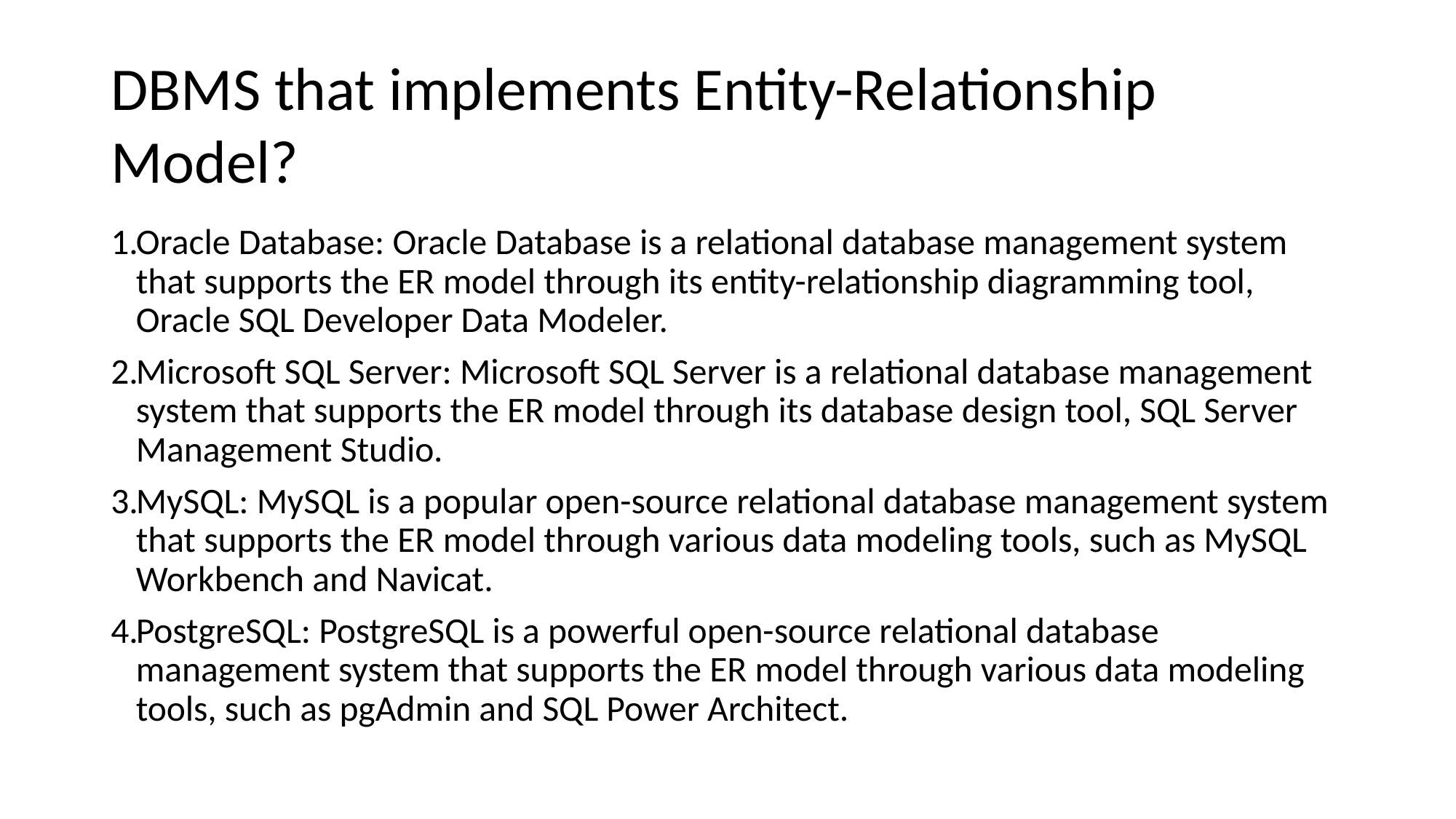

# DBMS that implements Entity-Relationship Model?
Oracle Database: Oracle Database is a relational database management system that supports the ER model through its entity-relationship diagramming tool, Oracle SQL Developer Data Modeler.
Microsoft SQL Server: Microsoft SQL Server is a relational database management system that supports the ER model through its database design tool, SQL Server Management Studio.
MySQL: MySQL is a popular open-source relational database management system that supports the ER model through various data modeling tools, such as MySQL Workbench and Navicat.
PostgreSQL: PostgreSQL is a powerful open-source relational database management system that supports the ER model through various data modeling tools, such as pgAdmin and SQL Power Architect.